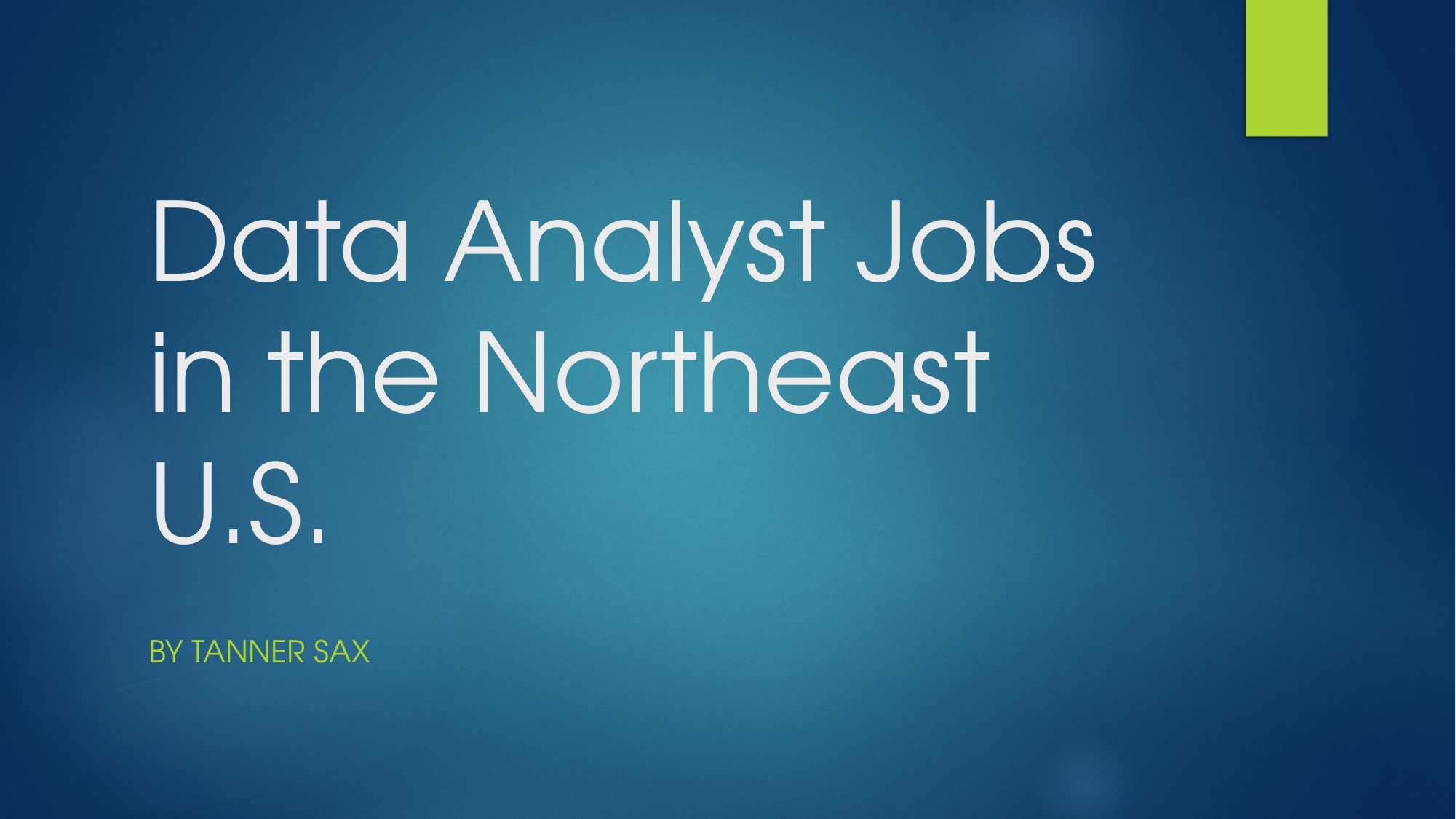

# Data Analyst Jobs in the Northeast U.S.
By Tanner Sax